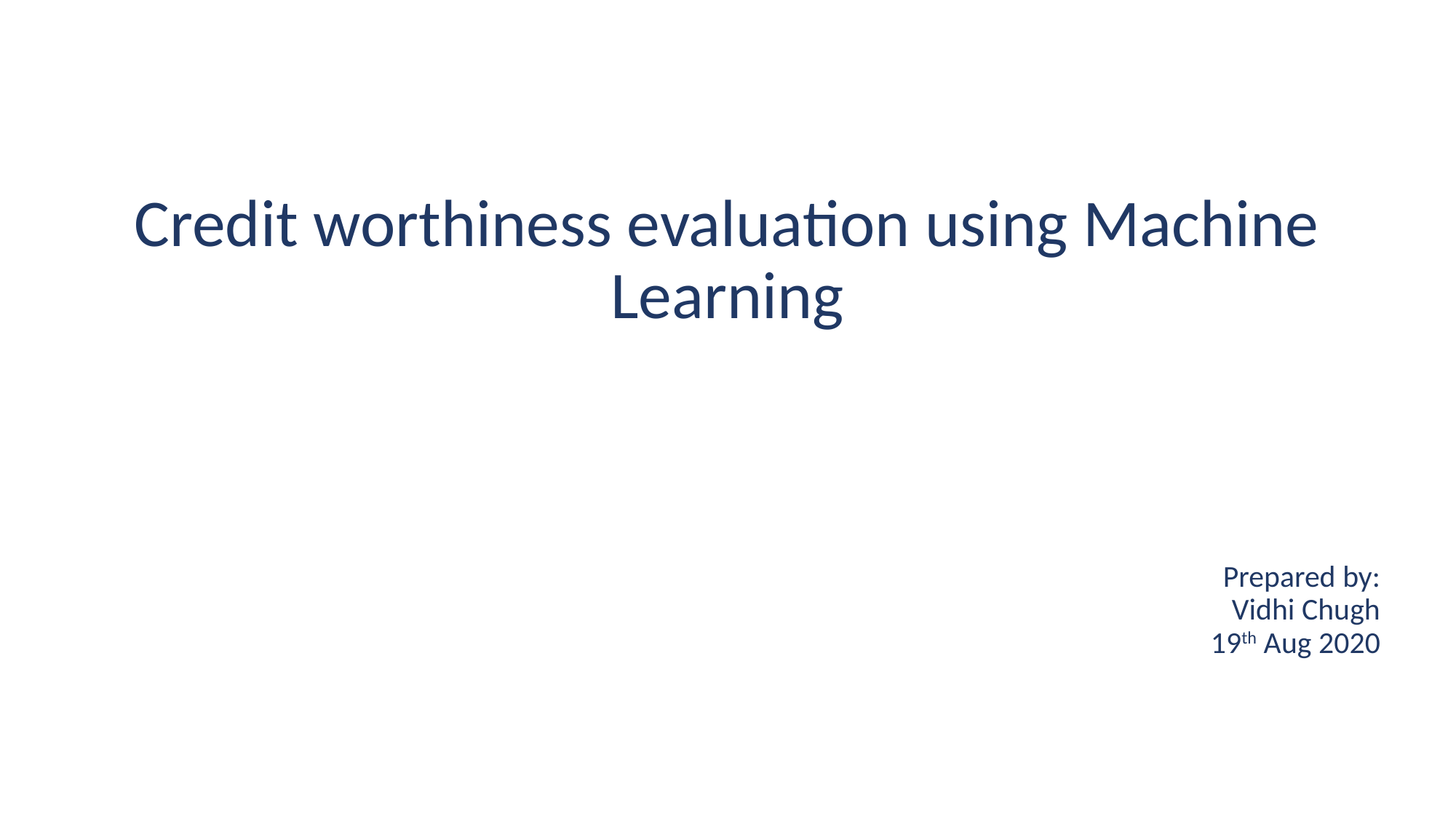

# Credit worthiness evaluation using Machine Learning
Prepared by:
Vidhi Chugh
19th Aug 2020